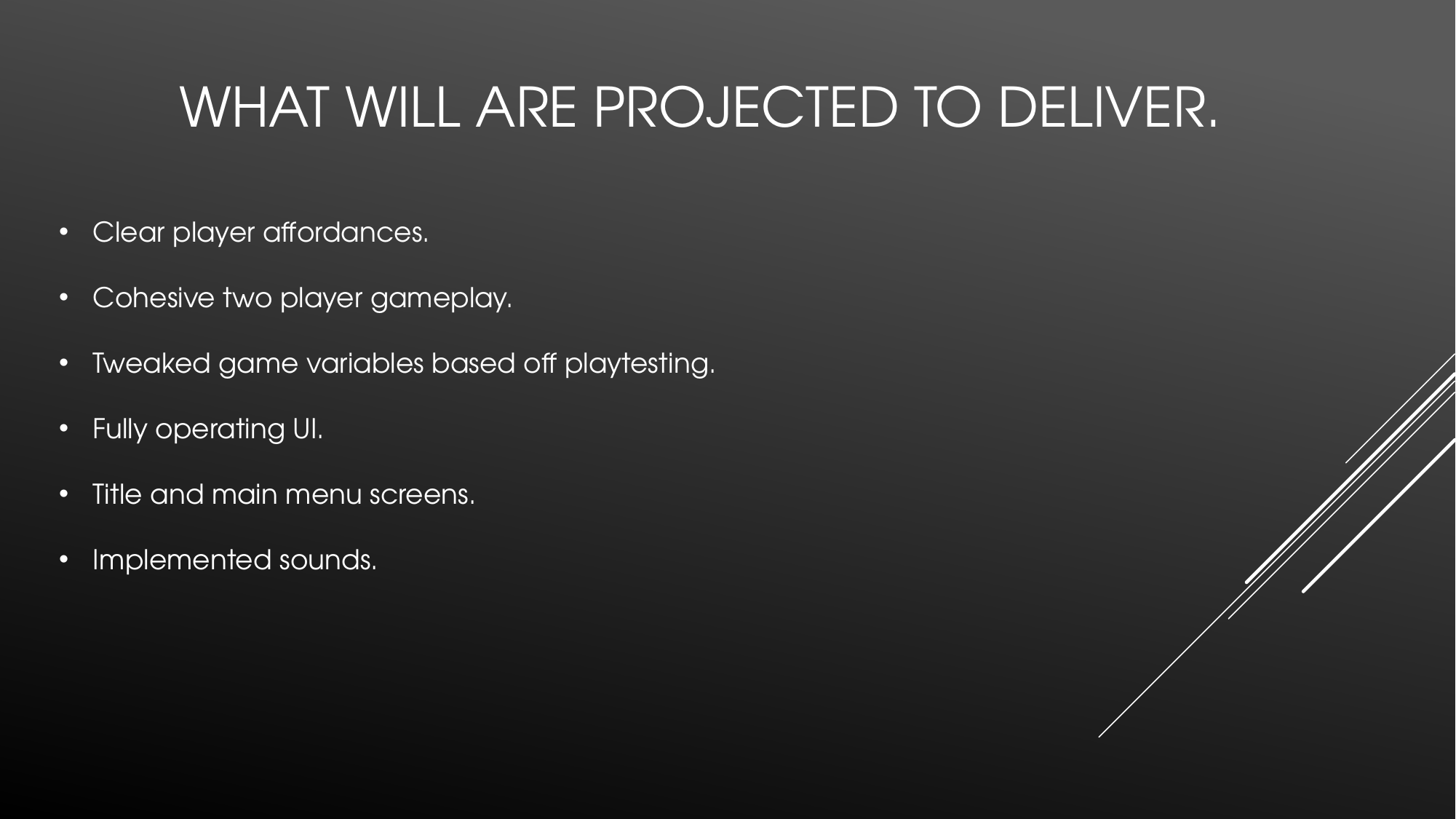

# What will are projected to deliver.
Clear player affordances.

Cohesive two player gameplay.

Tweaked game variables based off playtesting.

Fully operating UI.

Title and main menu screens.

Implemented sounds.